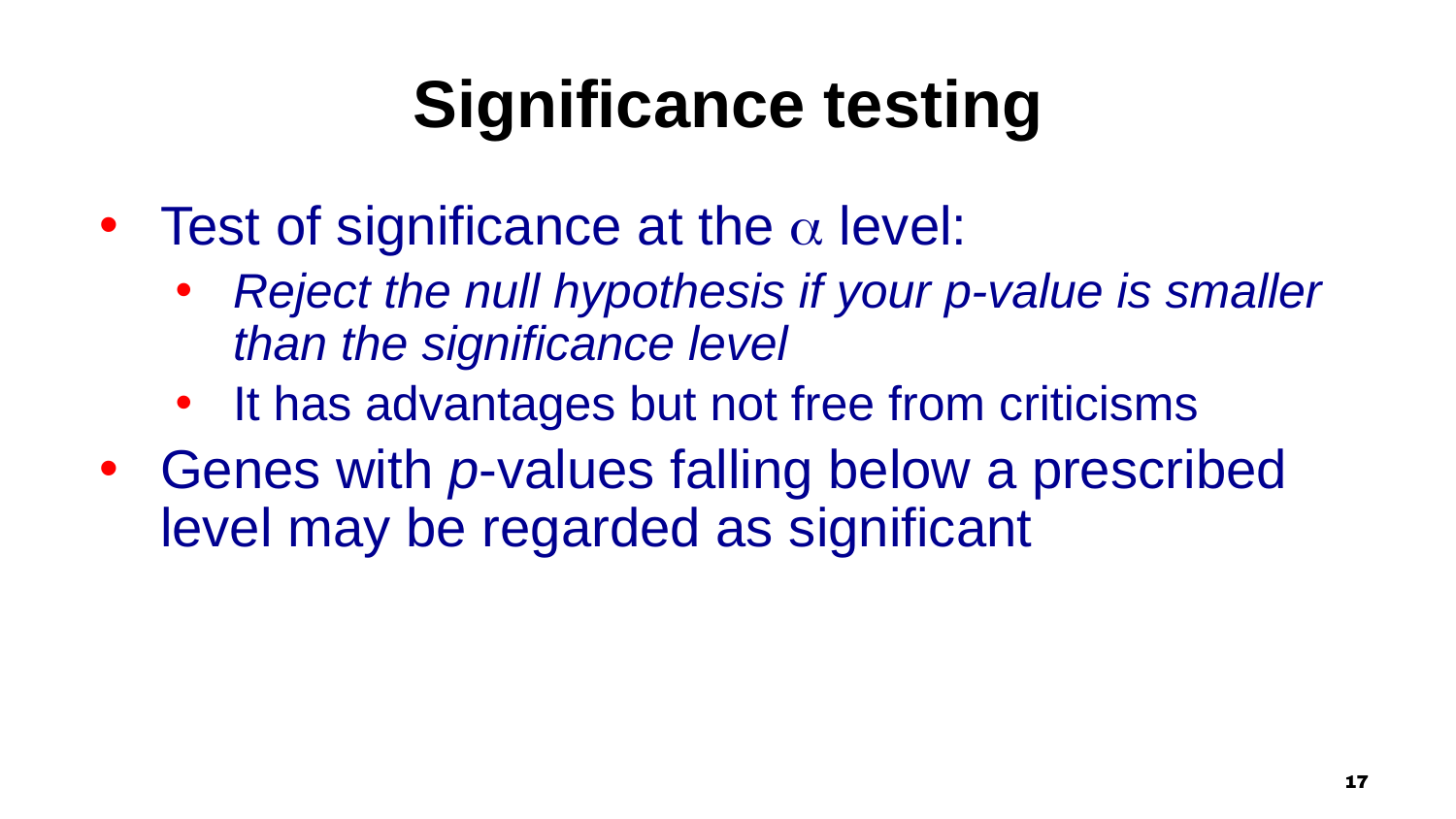

# Significance testing
Test of significance at the α level:
Reject the null hypothesis if your p-value is smaller than the significance level
It has advantages but not free from criticisms
Genes with p-values falling below a prescribed level may be regarded as significant
17